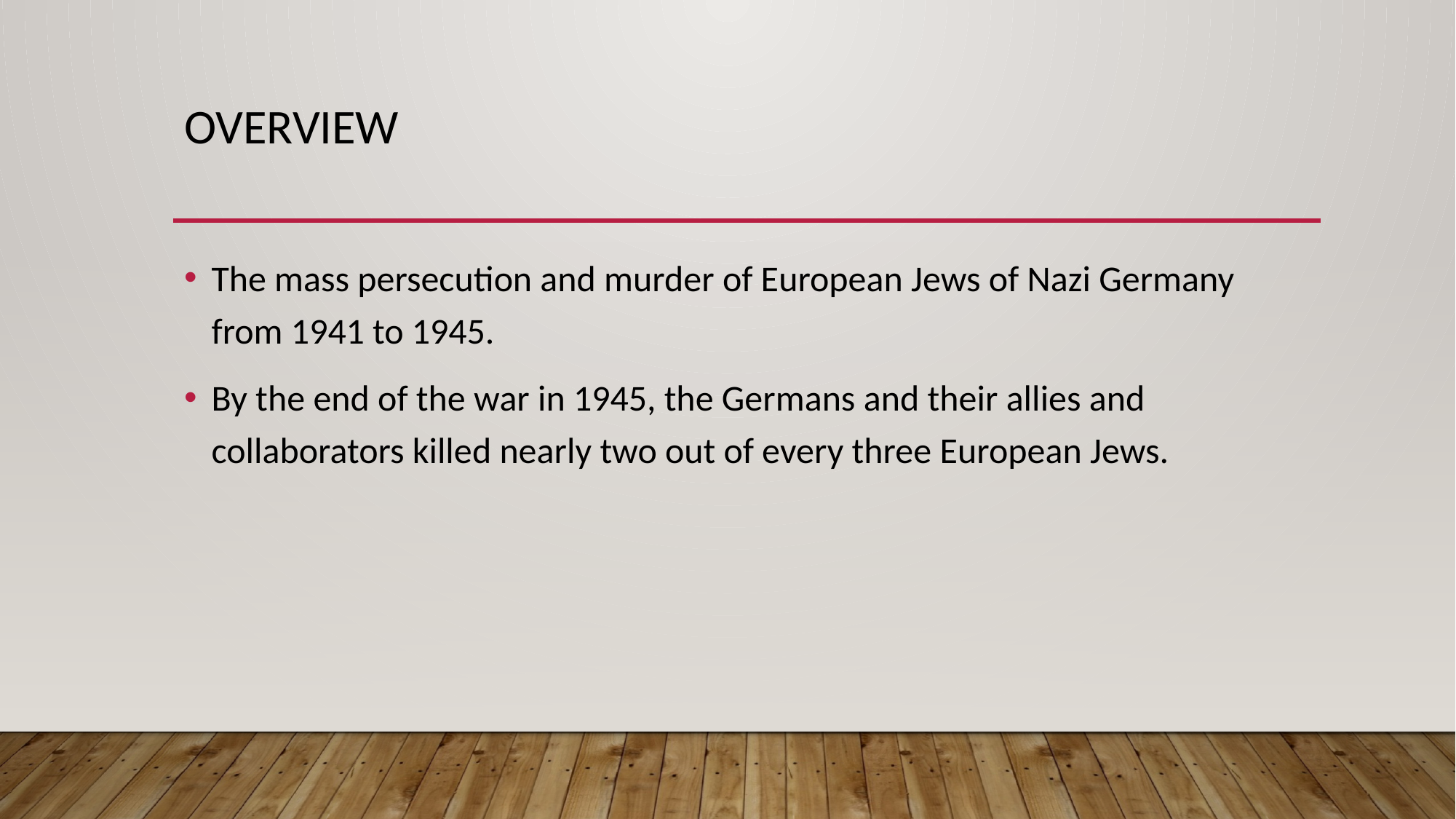

# Overview
The mass persecution and murder of European Jews of Nazi Germany from 1941 to 1945.
By the end of the war in 1945, the Germans and their allies and collaborators killed nearly two out of every three European Jews.